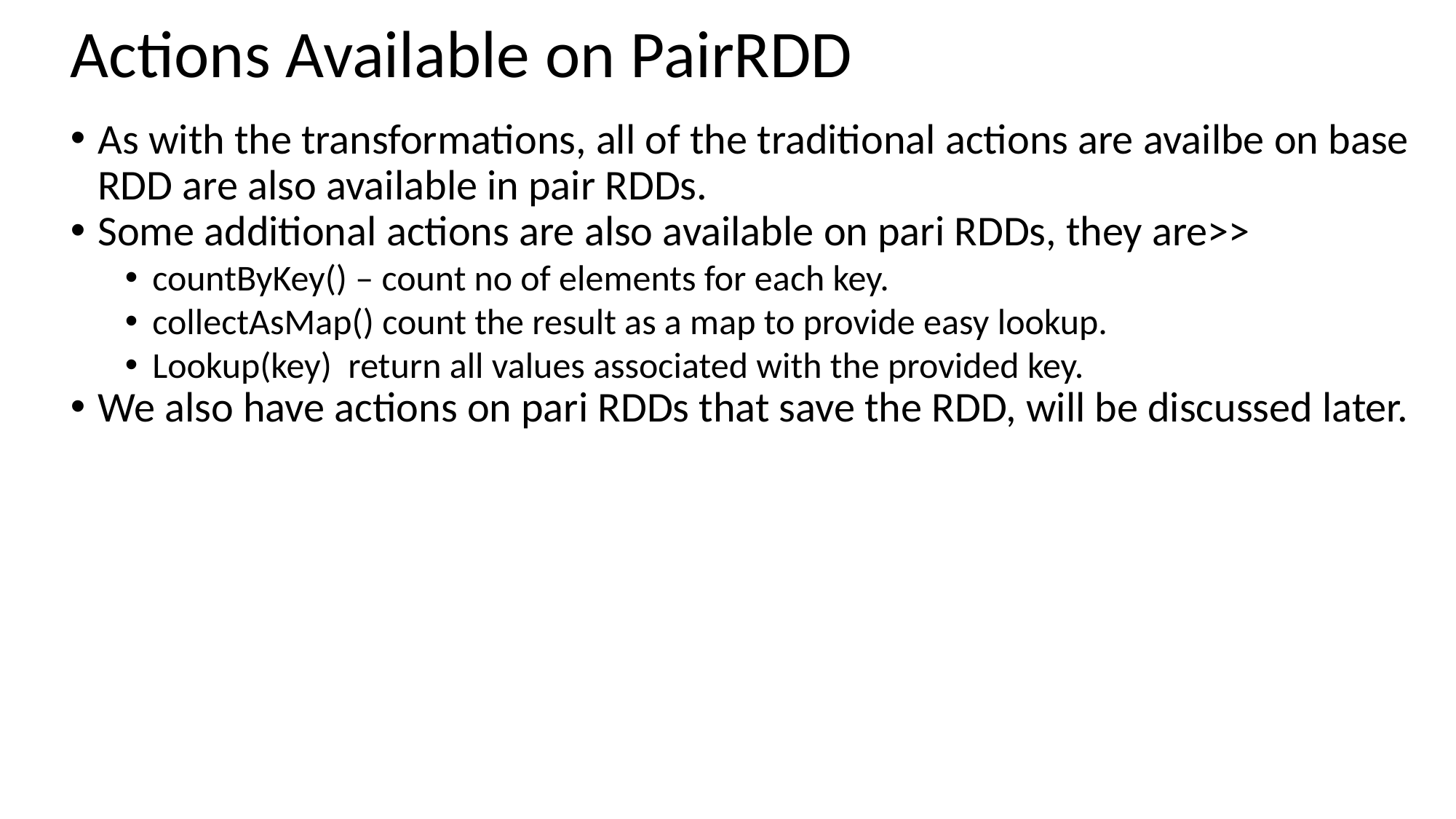

Actions Available on PairRDD
As with the transformations, all of the traditional actions are availbe on base RDD are also available in pair RDDs.
Some additional actions are also available on pari RDDs, they are>>
countByKey() – count no of elements for each key.
collectAsMap() count the result as a map to provide easy lookup.
Lookup(key)  return all values associated with the provided key.
We also have actions on pari RDDs that save the RDD, will be discussed later.